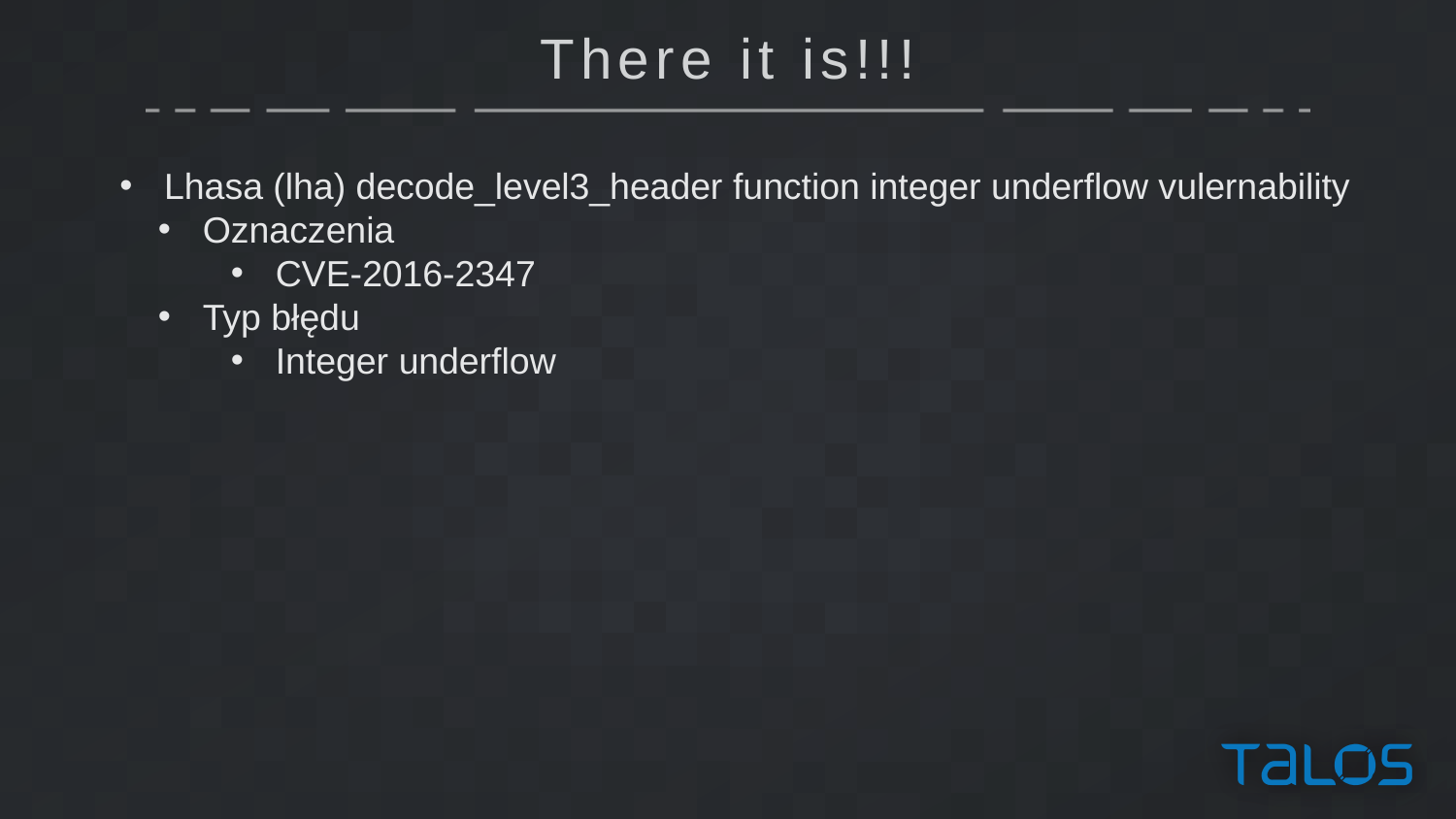

# There it is!!!
 Lhasa (lha) decode_level3_header function integer underflow vulernability
 Oznaczenia
 CVE-2016-2347
 Typ błędu
 Integer underflow